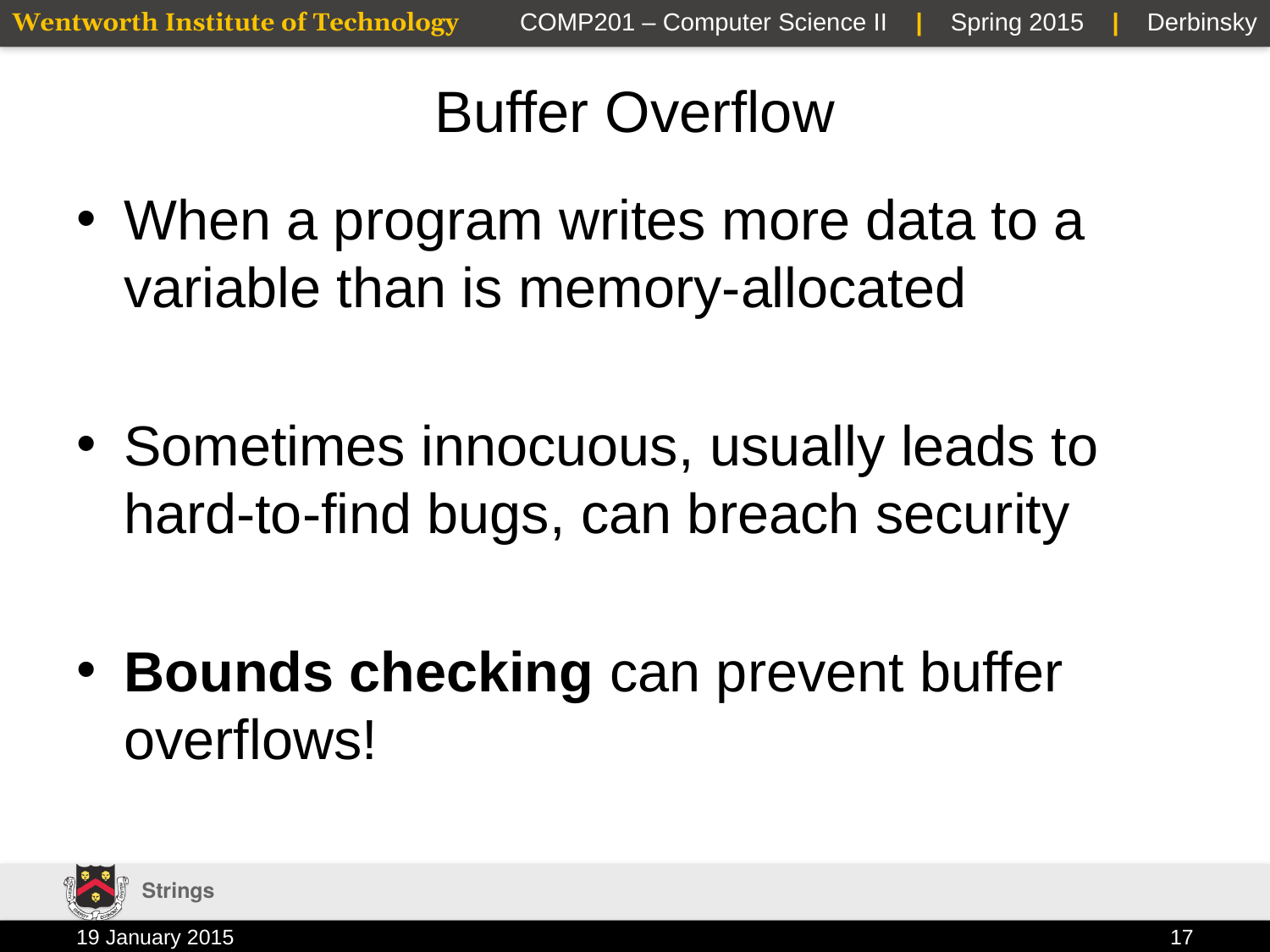

# Buffer Overflow
When a program writes more data to a variable than is memory-allocated

Sometimes innocuous, usually leads to hard-to-find bugs, can breach security

Bounds checking can prevent buffer overflows!
Strings
19 January 2015
17